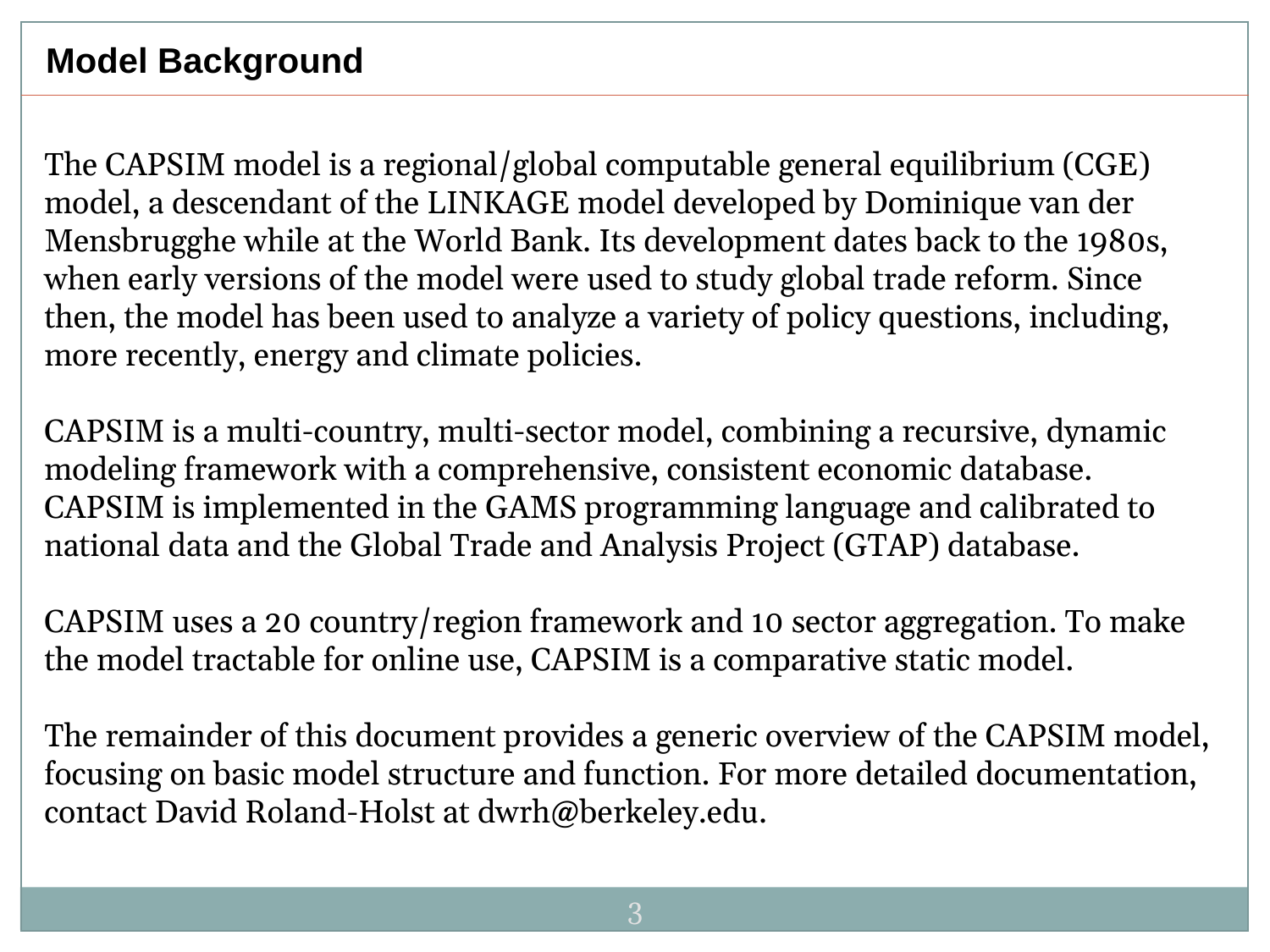

Model Background
The CAPSIM model is a regional/global computable general equilibrium (CGE) model, a descendant of the LINKAGE model developed by Dominique van der Mensbrugghe while at the World Bank. Its development dates back to the 1980s, when early versions of the model were used to study global trade reform. Since then, the model has been used to analyze a variety of policy questions, including, more recently, energy and climate policies.

CAPSIM is a multi-country, multi-sector model, combining a recursive, dynamic modeling framework with a comprehensive, consistent economic database. CAPSIM is implemented in the GAMS programming language and calibrated to national data and the Global Trade and Analysis Project (GTAP) database.

CAPSIM uses a 20 country/region framework and 10 sector aggregation. To make the model tractable for online use, CAPSIM is a comparative static model.

The remainder of this document provides a generic overview of the CAPSIM model, focusing on basic model structure and function. For more detailed documentation, contact David Roland-Holst at dwrh@berkeley.edu.
3